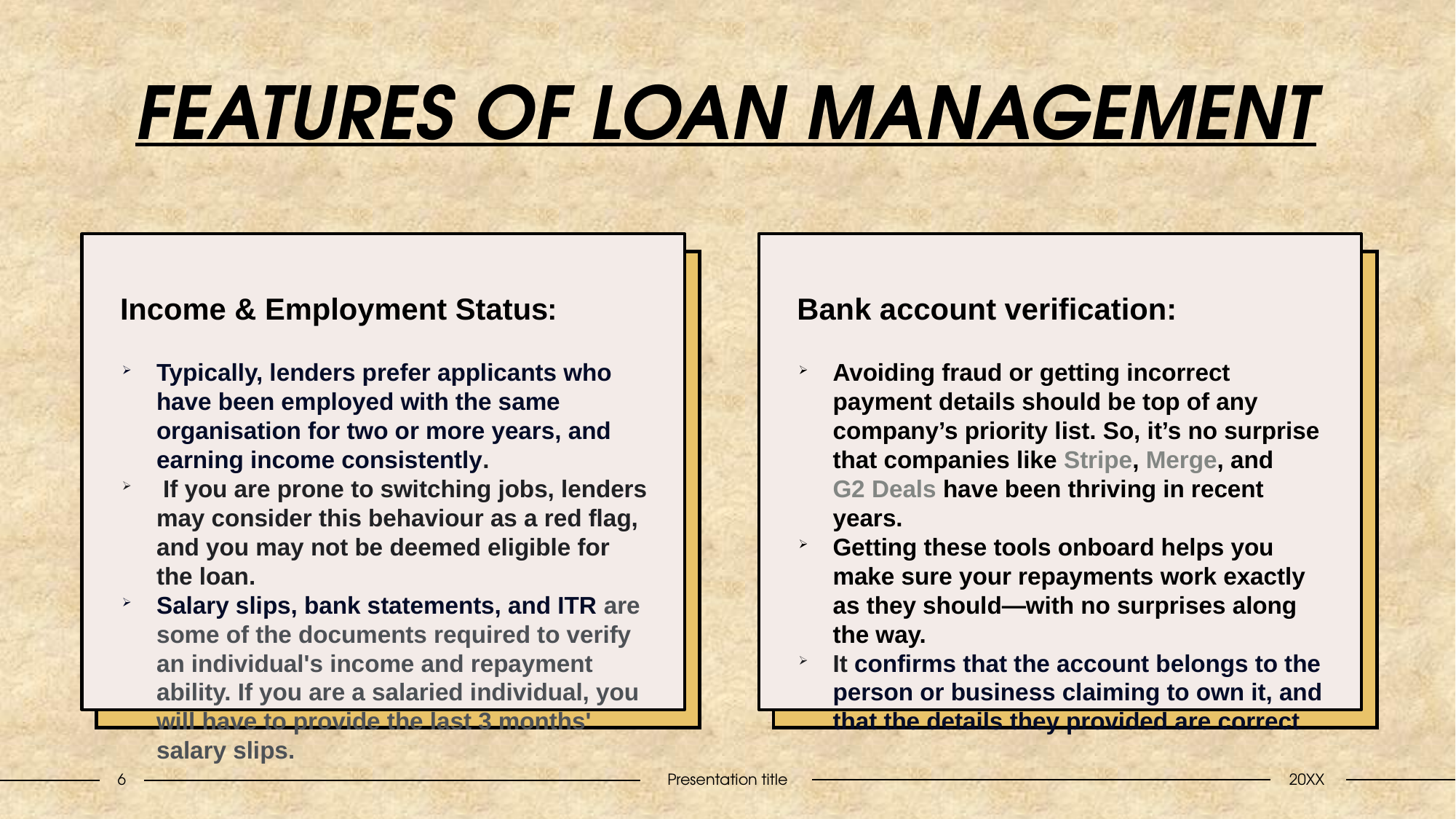

# FEATURES OF LOAN MANAGEMENT
Income & Employment Status:
Bank account verification:

Typically, lenders prefer applicants who have been employed with the same organisation for two or more years, and earning income consistently.
 If you are prone to switching jobs, lenders may consider this behaviour as a red flag, and you may not be deemed eligible for the loan.
Salary slips, bank statements, and ITR are some of the documents required to verify an individual's income and repayment ability. If you are a salaried individual, you will have to provide the last 3 months' salary slips.

Avoiding fraud or getting incorrect payment details should be top of any company’s priority list. So, it’s no surprise that companies like Stripe, Merge, and G2 Deals have been thriving in recent years.
Getting these tools onboard helps you make sure your repayments work exactly as they should—with no surprises along the way.
It confirms that the account belongs to the person or business claiming to own it, and that the details they provided are correct
6
Presentation title
20XX